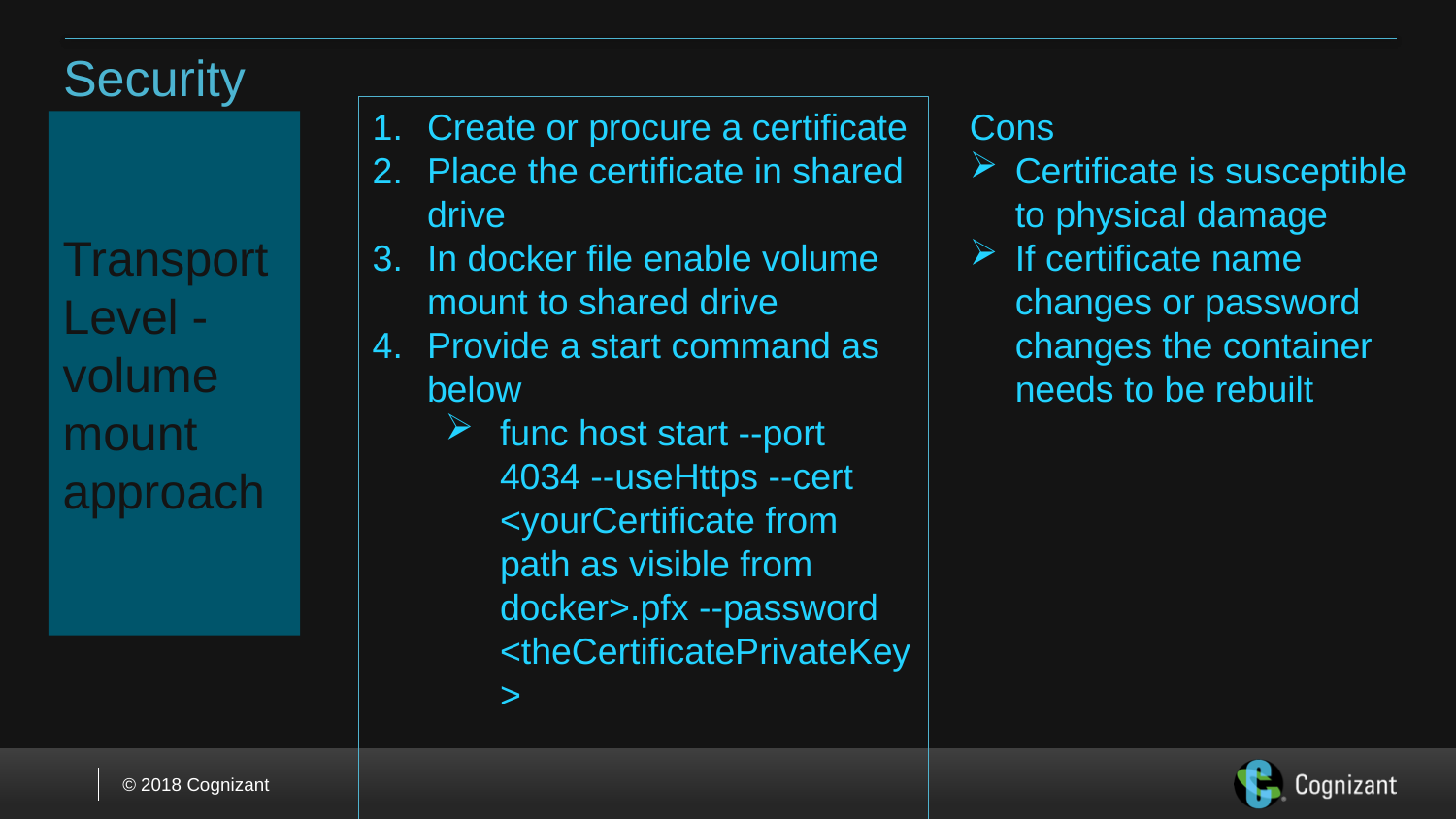

# Security
Create or procure a certificate
Place the certificate in shared drive
In docker file enable volume mount to shared drive
Provide a start command as below
func host start --port 4034 --useHttps --cert <yourCertificate from path as visible from docker>.pfx --password <theCertificatePrivateKey>

Cons
Certificate is susceptible to physical damage
If certificate name changes or password changes the container needs to be rebuilt

Transport Level - volume mount approach